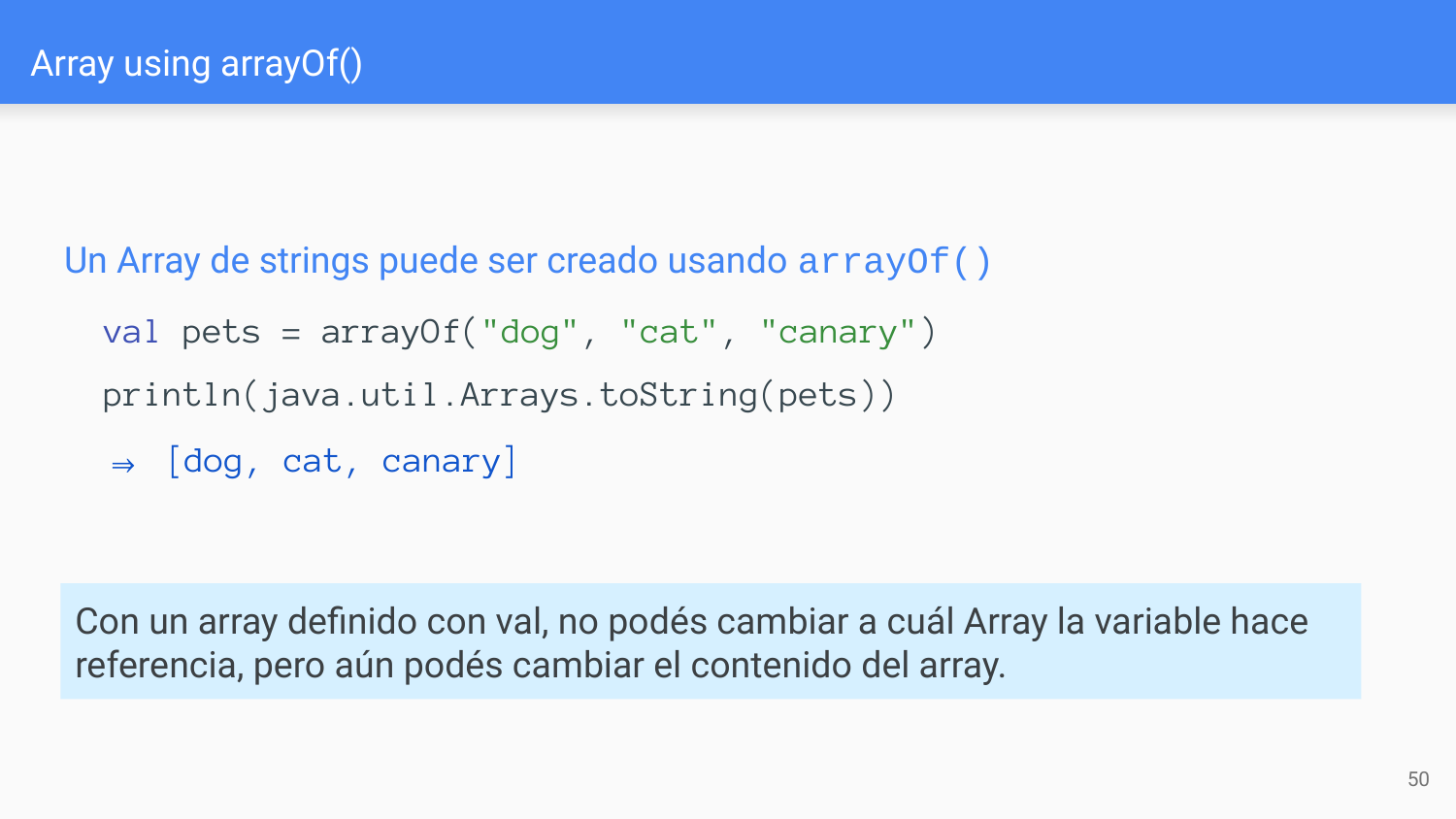

# Array using arrayOf()
Un Array de strings puede ser creado usando arrayOf()
  val pets = arrayOf("dog", "cat", "canary")
  println(java.util.Arrays.toString(pets))

  ⇒ [dog, cat, canary]
Con un array definido con val, no podés cambiar a cuál Array la variable hace referencia, pero aún podés cambiar el contenido del array.
50